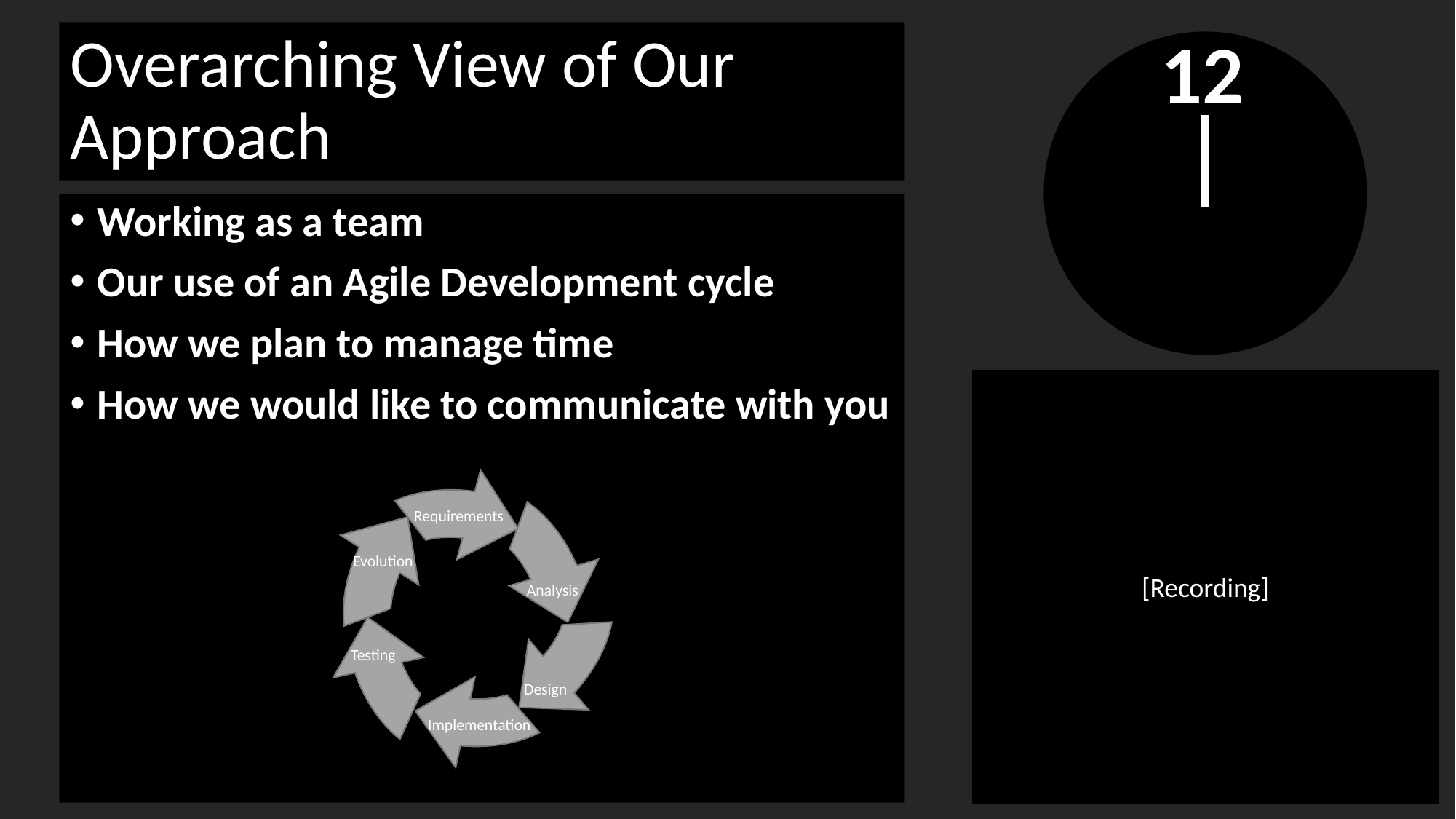

# Overarching View of Our Approach
Working as a team
Our use of an Agile Development cycle
How we plan to manage time
How we would like to communicate with you

Testing

Evolution

Analysis

Implementation

Requirements

Design